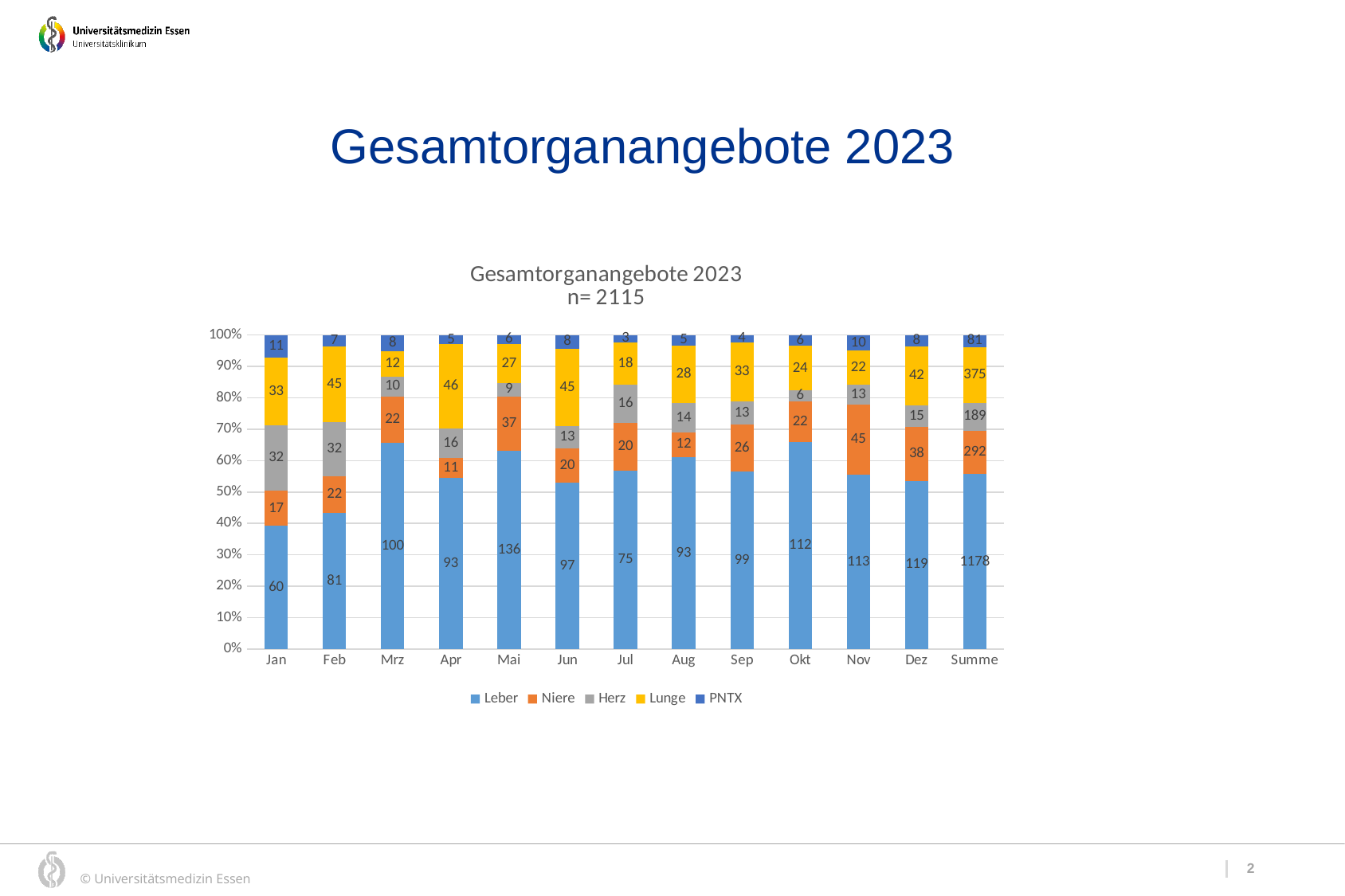

Gesamtorganangebote 2023

### Chart: Gesamtorganangebote 2023
n= 2115

| Category | Leber | Niere | Herz | Lunge | PNTX |
|---|---|---|---|---|---|
| Jan | 60.0 | 17.0 | 32.0 | 33.0 | 11.0 |
| Feb | 81.0 | 22.0 | 32.0 | 45.0 | 7.0 |
| Mrz | 100.0 | 22.0 | 10.0 | 12.0 | 8.0 |
| Apr | 93.0 | 11.0 | 16.0 | 46.0 | 5.0 |
| Mai | 136.0 | 37.0 | 9.0 | 27.0 | 6.0 |
| Jun | 97.0 | 20.0 | 13.0 | 45.0 | 8.0 |
| Jul | 75.0 | 20.0 | 16.0 | 18.0 | 3.0 |
| Aug | 93.0 | 12.0 | 14.0 | 28.0 | 5.0 |
| Sep | 99.0 | 26.0 | 13.0 | 33.0 | 4.0 |
| Okt | 112.0 | 22.0 | 6.0 | 24.0 | 6.0 |
| Nov | 113.0 | 45.0 | 13.0 | 22.0 | 10.0 |
| Dez | 119.0 | 38.0 | 15.0 | 42.0 | 8.0 |
| Summe | 1178.0 | 292.0 | 189.0 | 375.0 | 81.0 |
2